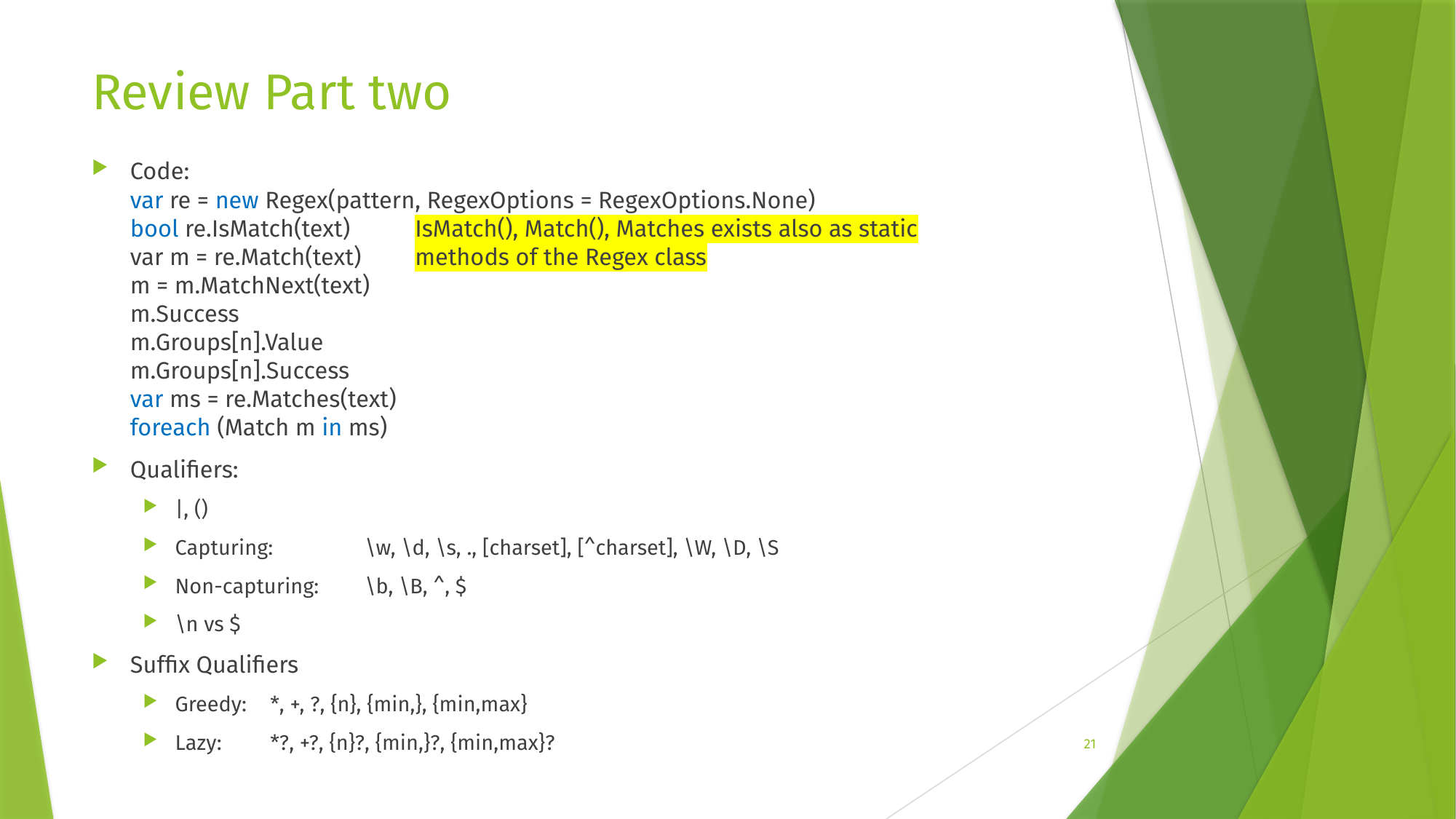

# Review Part two
Code:
var re = new Regex(pattern, RegexOptions = RegexOptions.None)
bool re.IsMatch(text)		IsMatch(), Match(), Matches exists also as static
var m = re.Match(text)		methods of the Regex class
m = m.MatchNext(text)
m.Success
m.Groups[n].Value
m.Groups[n].Success
var ms = re.Matches(text)
foreach (Match m in ms)
Qualifiers:
|, ()
Capturing:		\w, \d, \s, ., [charset], [^charset], \W, \D, \S
Non-capturing:	\b, \B, ^, $
\n vs $
Suffix Qualifiers
Greedy:	*, +, ?, {n}, {min,}, {min,max}
Lazy:		*?, +?, {n}?, {min,}?, {min,max}?
21